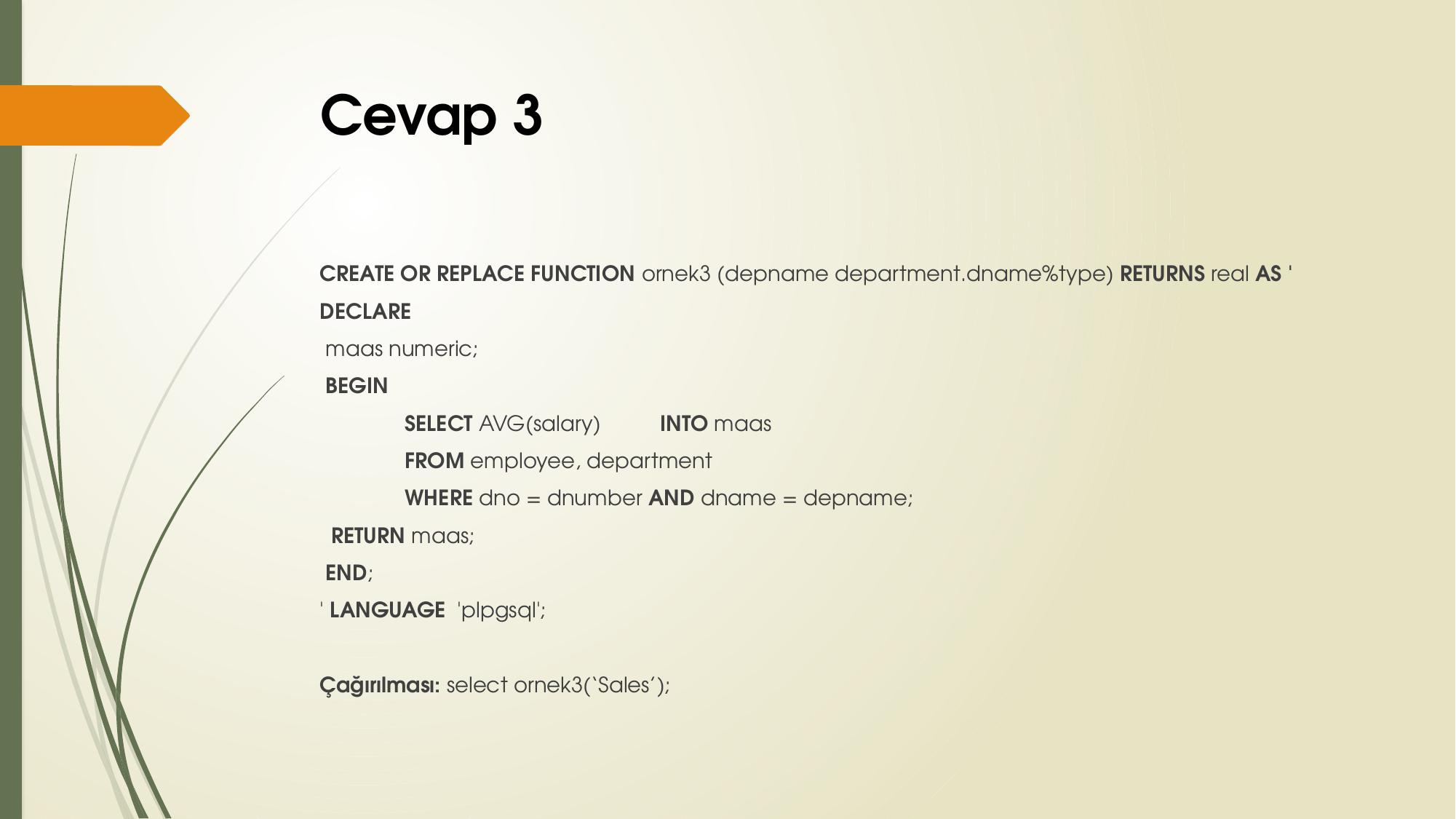

# Cevap 3
CREATE OR REPLACE FUNCTION ornek3 (depname department.dname%type) RETURNS real AS '
DECLARE
 maas numeric;
 BEGIN
	SELECT AVG(salary) 	INTO maas
	FROM employee, department
	WHERE dno = dnumber AND dname = depname;
  RETURN maas;
 END;
' LANGUAGE  'plpgsql';

Çağırılması: select ornek3(‘Sales’);